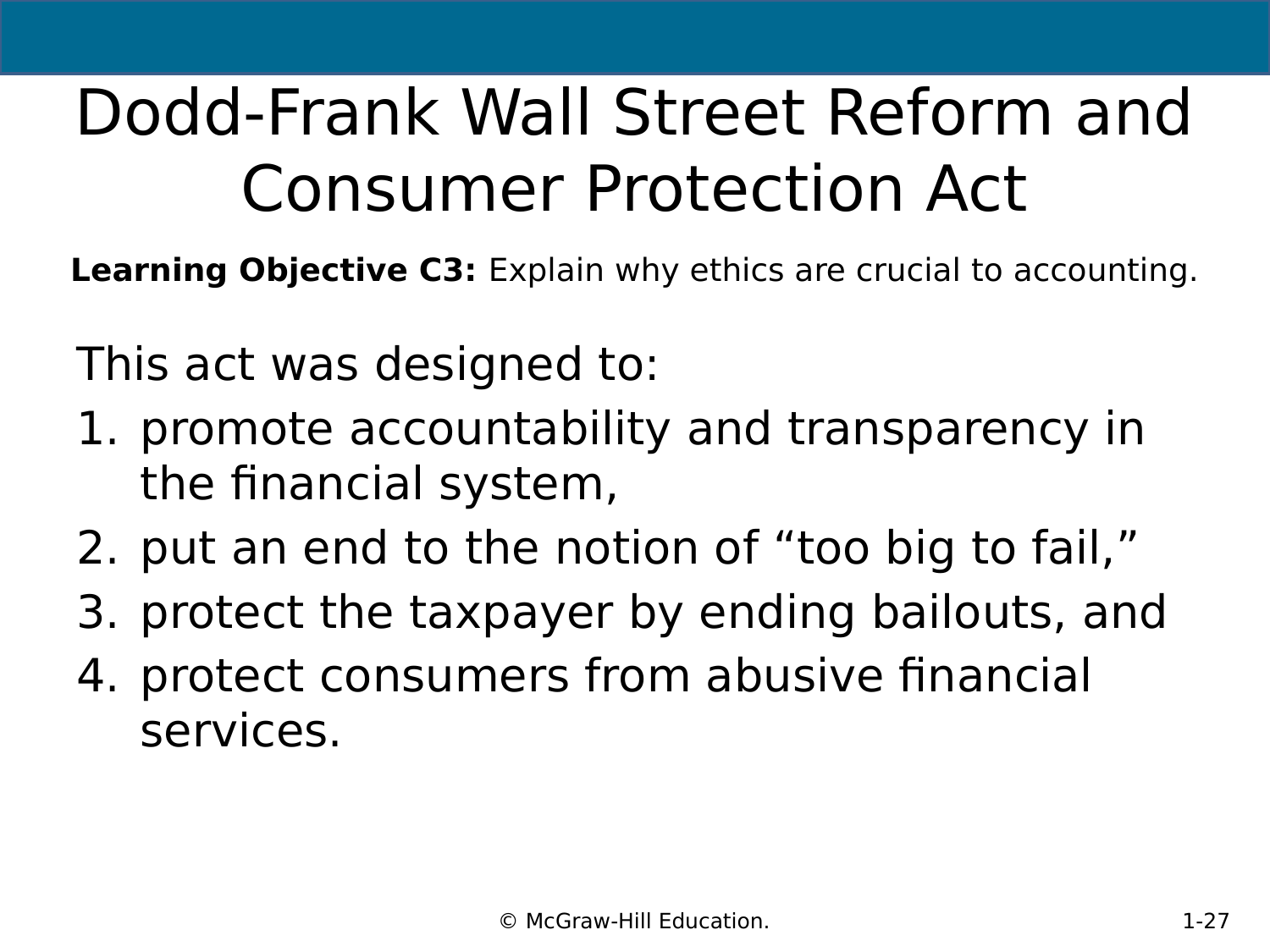

# Dodd-Frank Wall Street Reform and Consumer Protection Act
Learning Objective C3: Explain why ethics are crucial to accounting.
This act was designed to:
promote accountability and transparency in the financial system,
put an end to the notion of “too big to fail,”
protect the taxpayer by ending bailouts, and
protect consumers from abusive financial services.